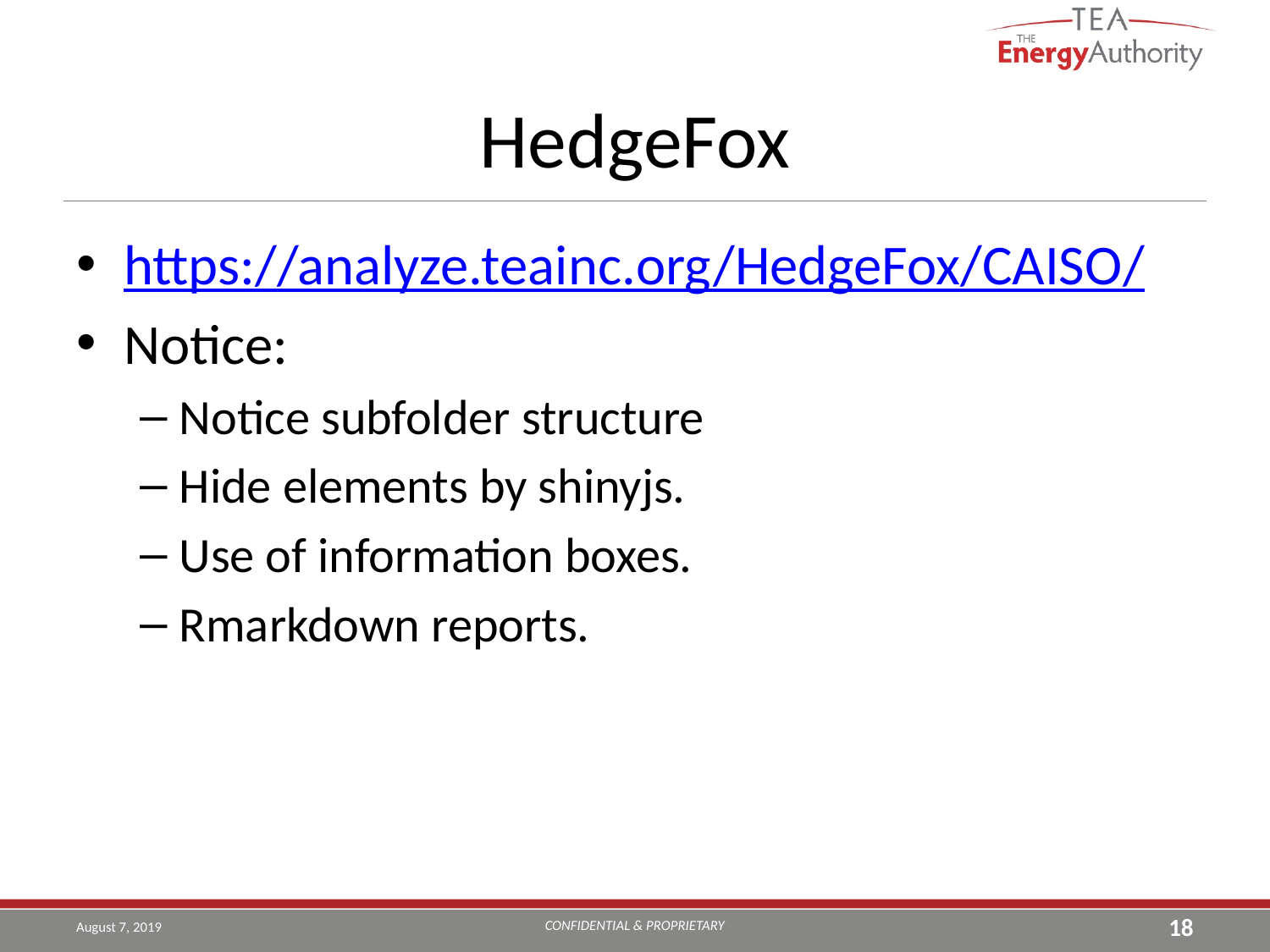

# HedgeFox
https://analyze.teainc.org/HedgeFox/CAISO/
Notice:
Notice subfolder structure
Hide elements by shinyjs.
Use of information boxes.
Rmarkdown reports.

CONFIDENTIAL & PROPRIETARY
August 7, 2019
18